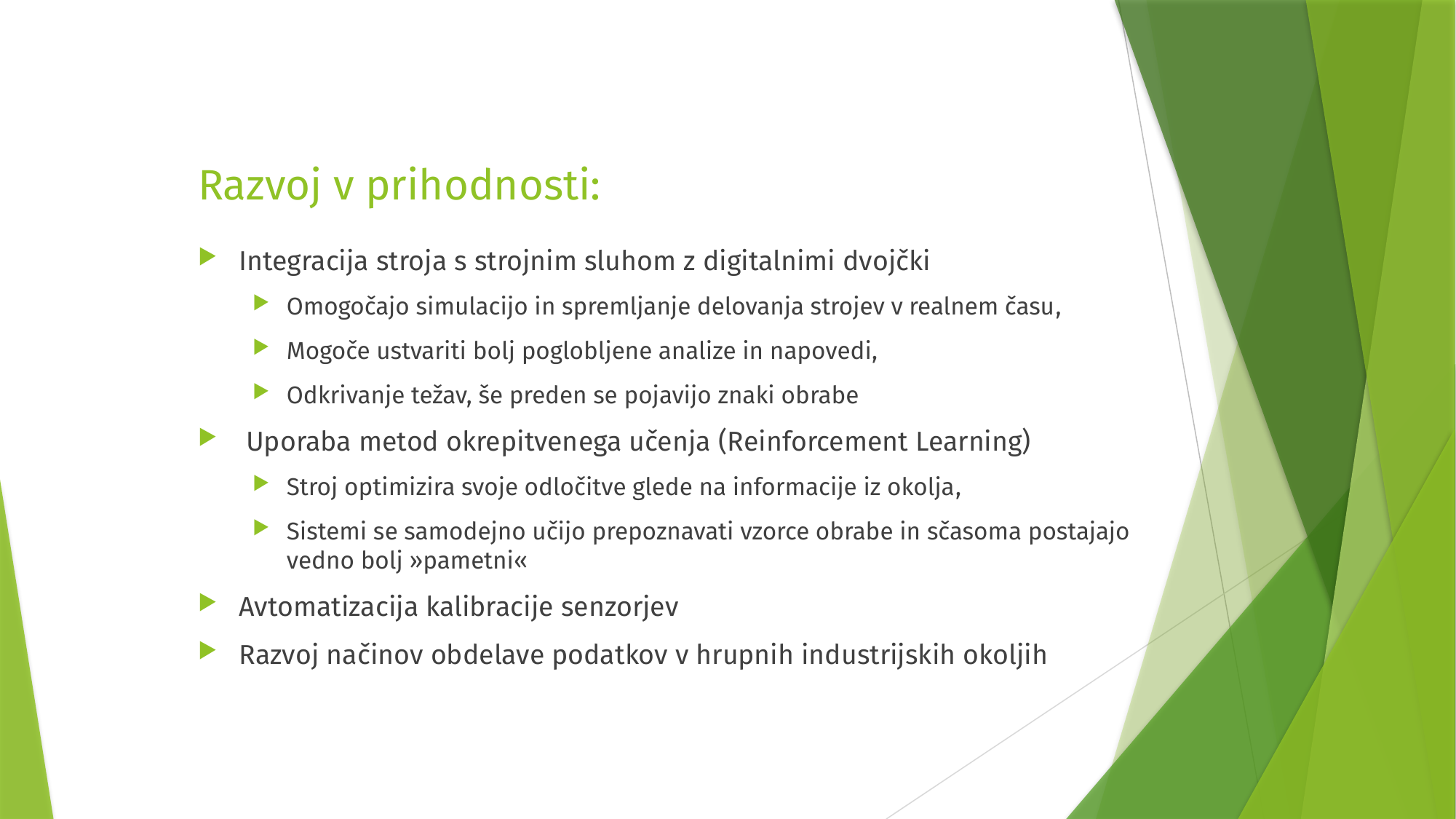

# Razvoj v prihodnosti:
Integracija stroja s strojnim sluhom z digitalnimi dvojčki
Omogočajo simulacijo in spremljanje delovanja strojev v realnem času,
Mogoče ustvariti bolj poglobljene analize in napovedi,
Odkrivanje težav, še preden se pojavijo znaki obrabe
 Uporaba metod okrepitvenega učenja (Reinforcement Learning)
Stroj optimizira svoje odločitve glede na informacije iz okolja,
Sistemi se samodejno učijo prepoznavati vzorce obrabe in sčasoma postajajo vedno bolj »pametni«
Avtomatizacija kalibracije senzorjev
Razvoj načinov obdelave podatkov v hrupnih industrijskih okoljih